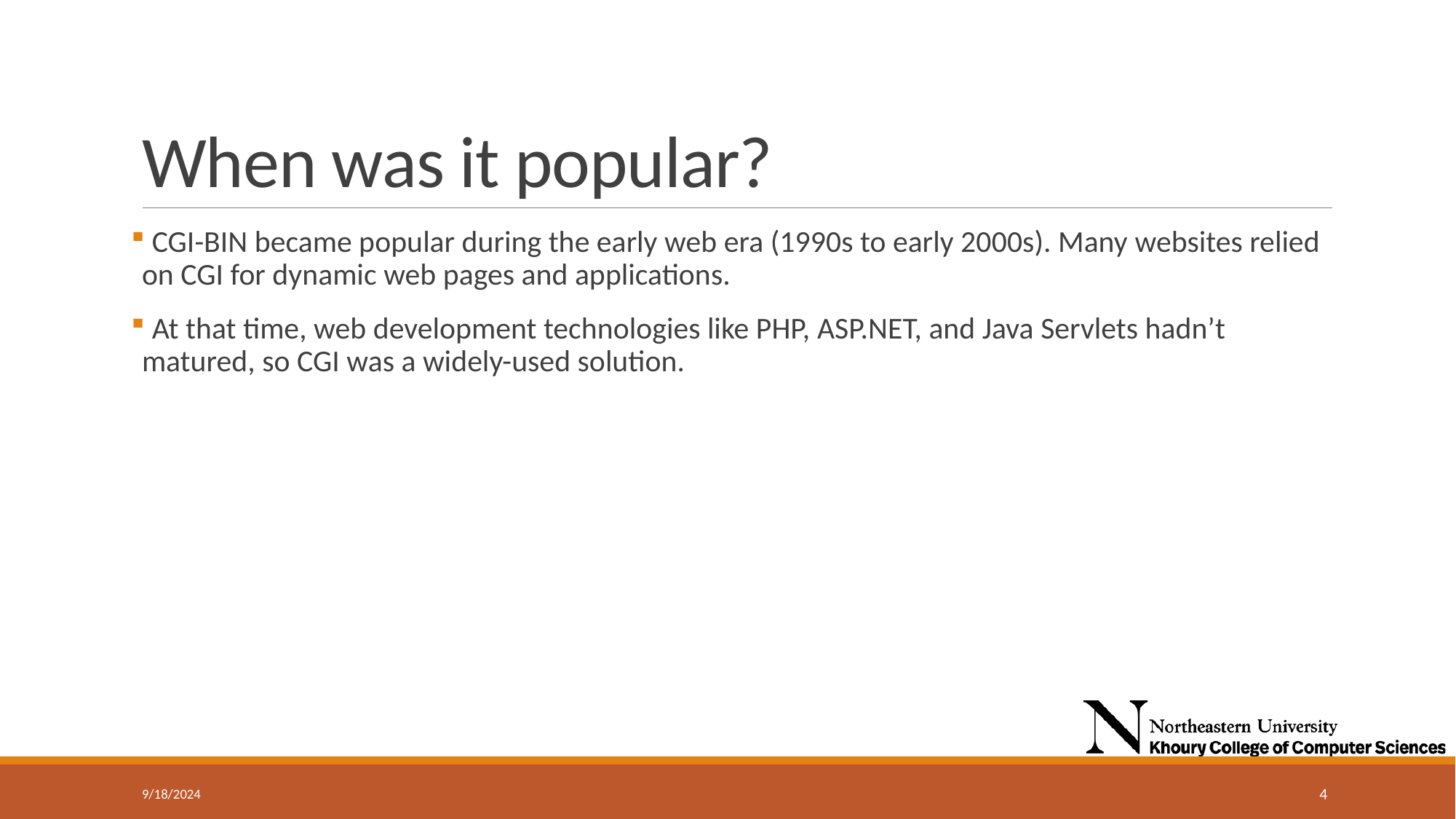

# When was it popular?
 CGI-BIN became popular during the early web era (1990s to early 2000s). Many websites relied on CGI for dynamic web pages and applications.
 At that time, web development technologies like PHP, ASP.NET, and Java Servlets hadn’t matured, so CGI was a widely-used solution.
9/18/2024
4